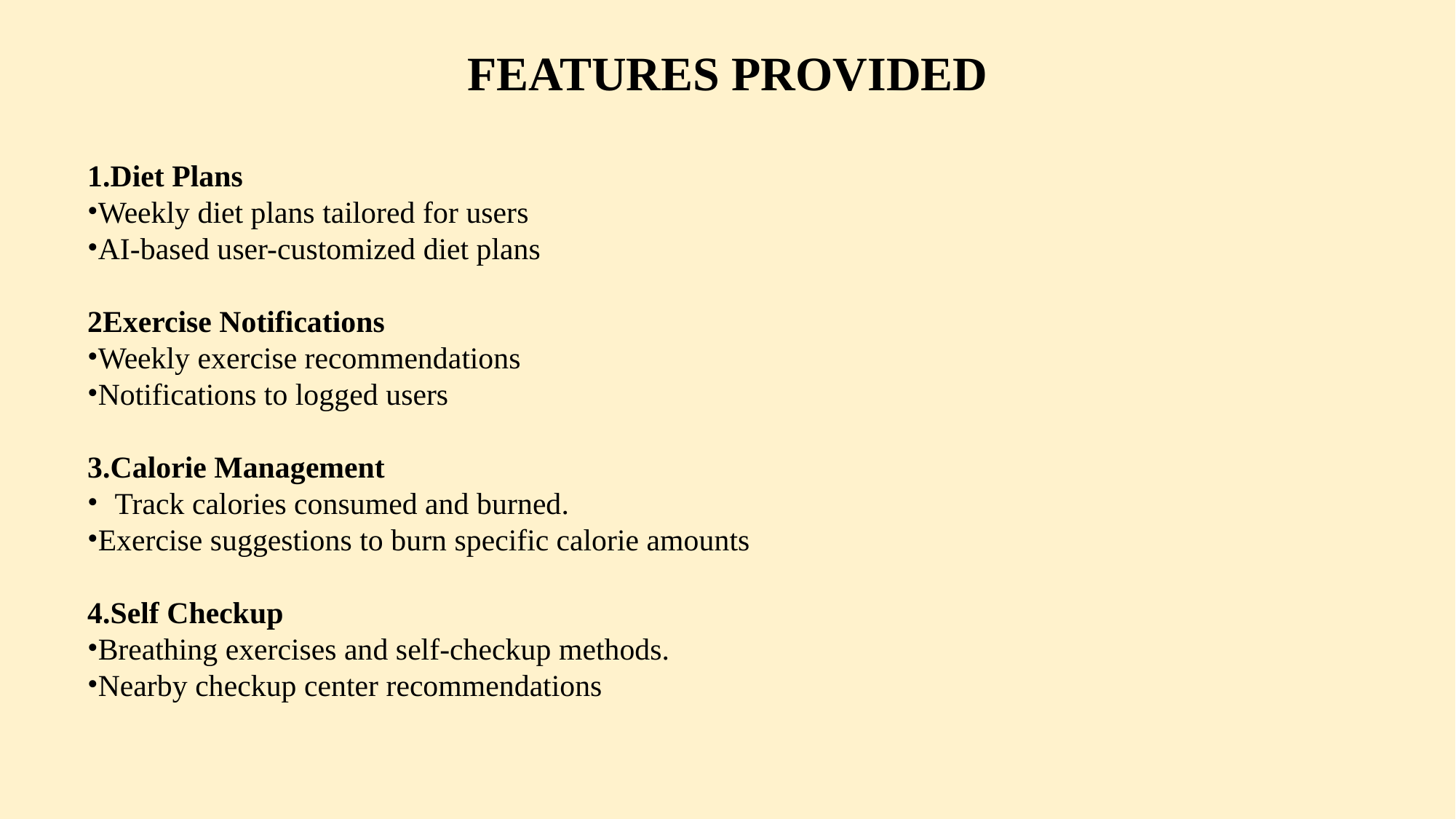

# FEATURES PROVIDED
1.Diet Plans
Weekly diet plans tailored for users
AI-based user-customized diet plans

2Exercise Notifications
Weekly exercise recommendations
Notifications to logged users

3.Calorie Management
Track calories consumed and burned.
Exercise suggestions to burn specific calorie amounts

4.Self Checkup
Breathing exercises and self-checkup methods.
Nearby checkup center recommendations